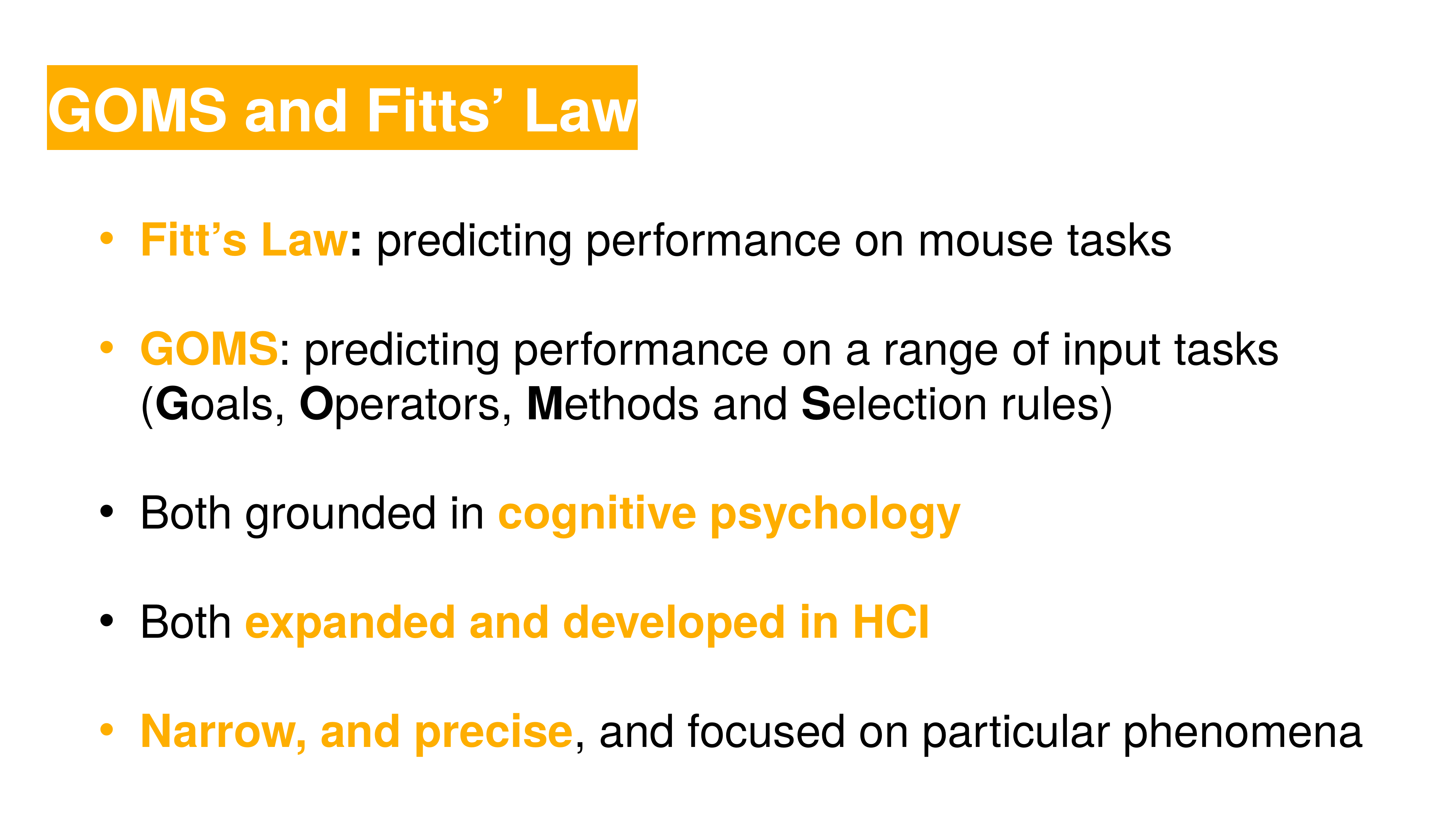

GOMS and Fitts’ Law
Fitt’s Law: predicting performance on mouse tasks

GOMS: predicting performance on a range of input tasks (Goals, Operators, Methods and Selection rules)

Both grounded in cognitive psychology

Both expanded and developed in HCI

Narrow, and precise, and focused on particular phenomena